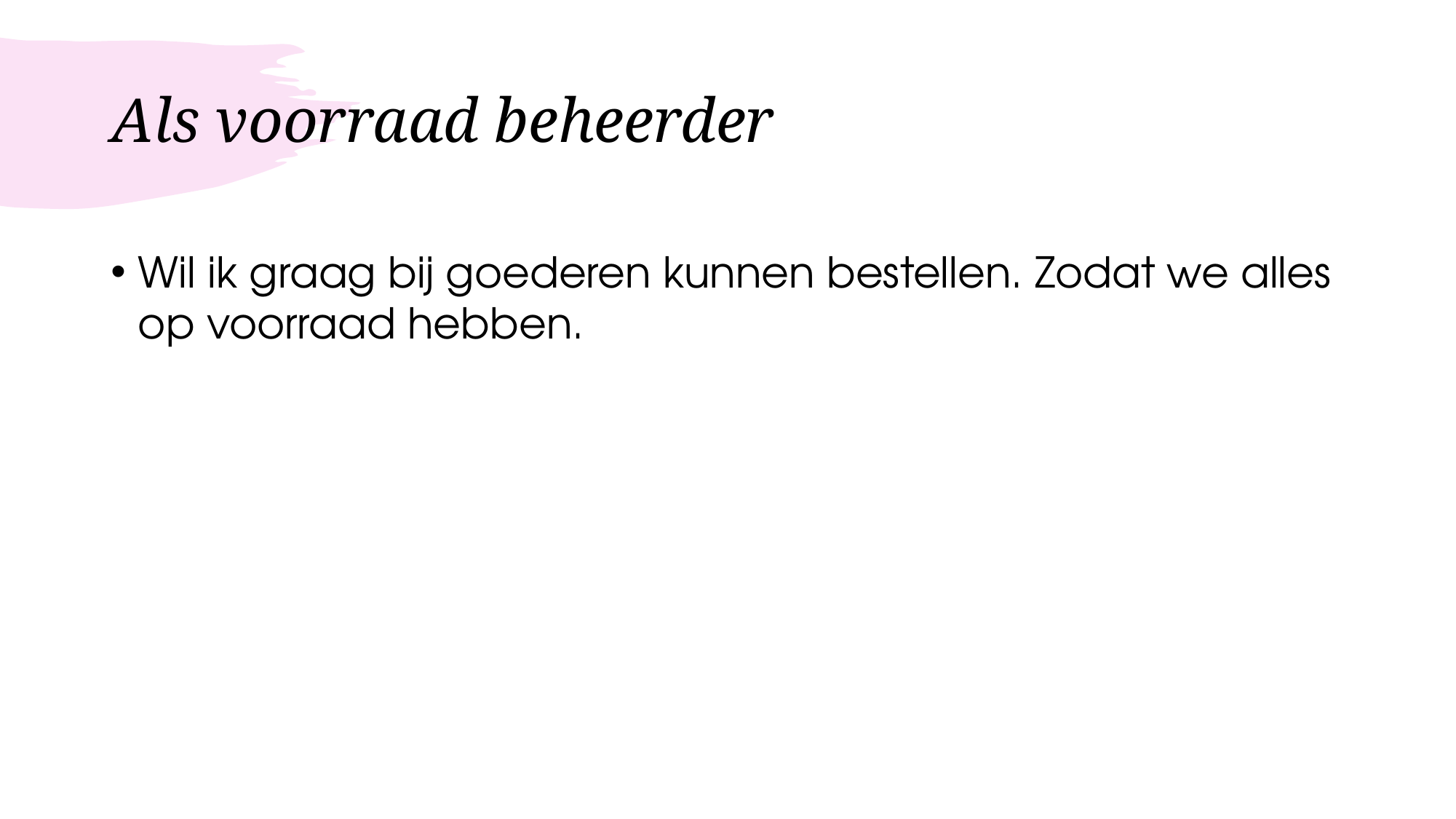

# Als voorraad beheerder
Wil ik graag bij goederen kunnen bestellen. Zodat we alles op voorraad hebben.